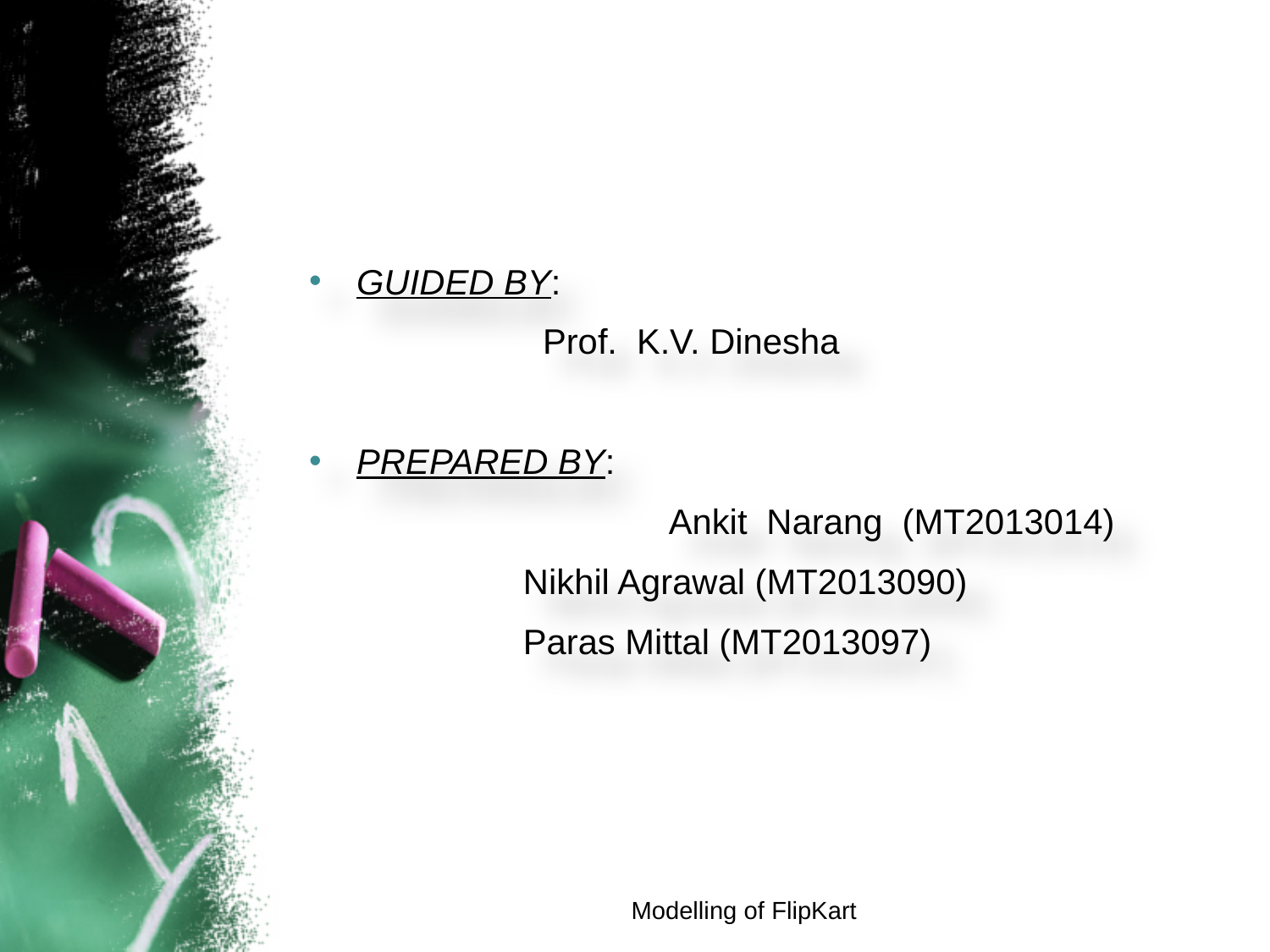

GUIDED BY:
                        Prof.  K.V. Dinesha

PREPARED BY:
 		                   Ankit  Narang  (MT2013014)
                      Nikhil Agrawal (MT2013090)
                      Paras Mittal (MT2013097)
Modelling of FlipKart